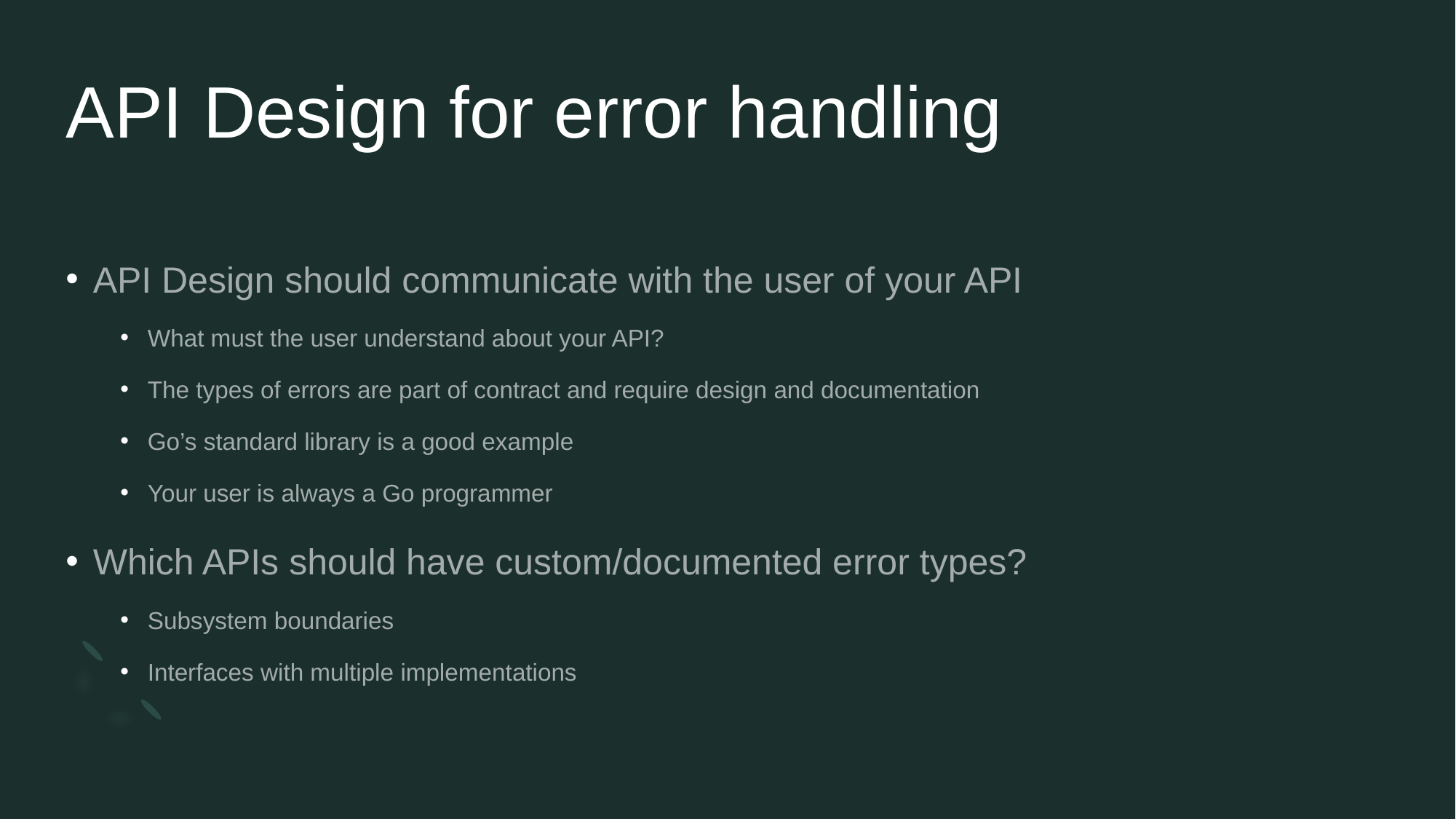

# API Design for error handling
API Design should communicate with the user of your API
What must the user understand about your API?
The types of errors are part of contract and require design and documentation
Go’s standard library is a good example
Your user is always a Go programmer
Which APIs should have custom/documented error types?
Subsystem boundaries
Interfaces with multiple implementations